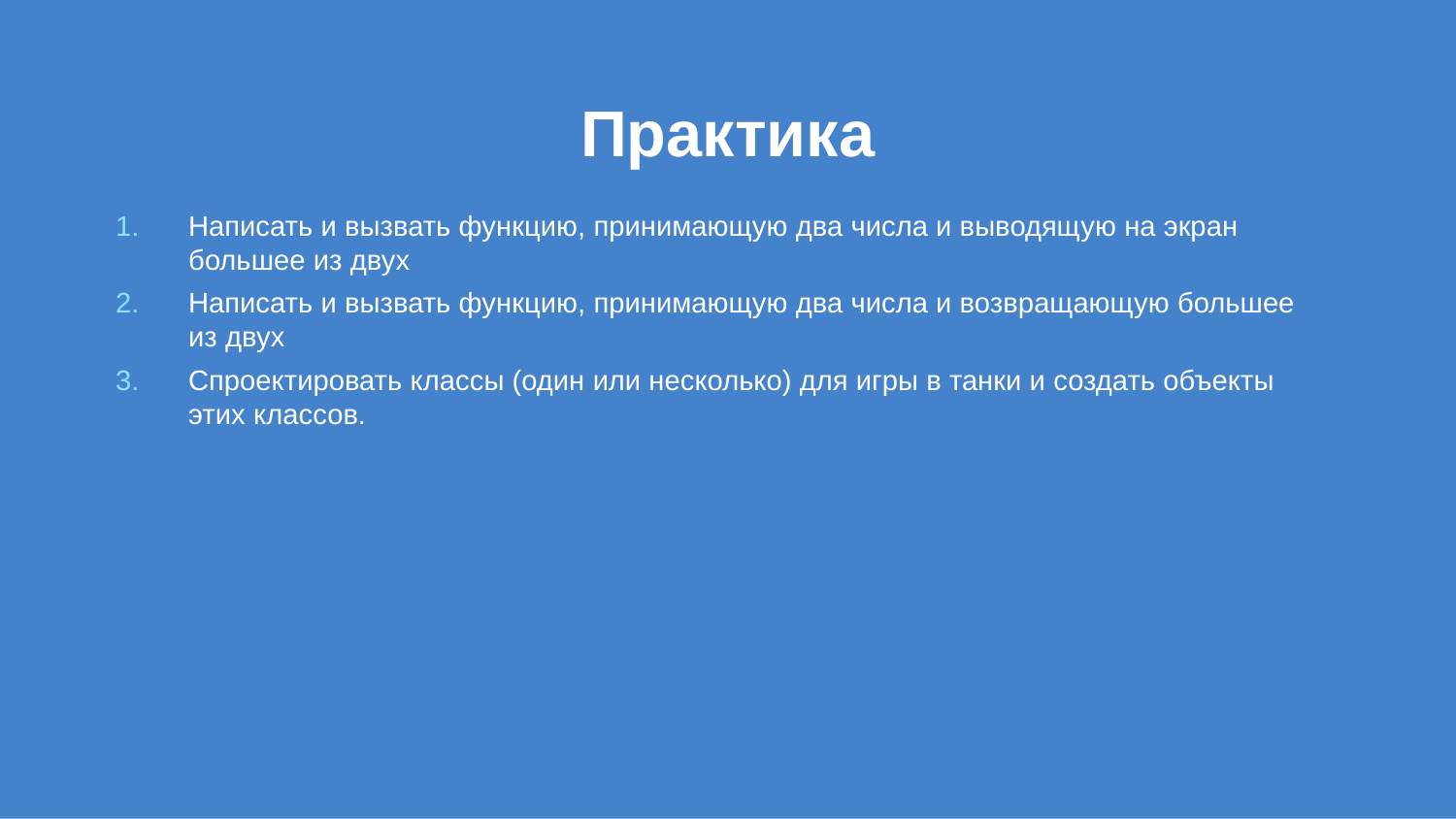

Практика
Написать и вызвать функцию, принимающую два числа и выводящую на экран большее из двух

Написать и вызвать функцию, принимающую два числа и возвращающую большее
из двух

Спроектировать классы (один или несколько) для игры в танки и создать объекты этих классов.